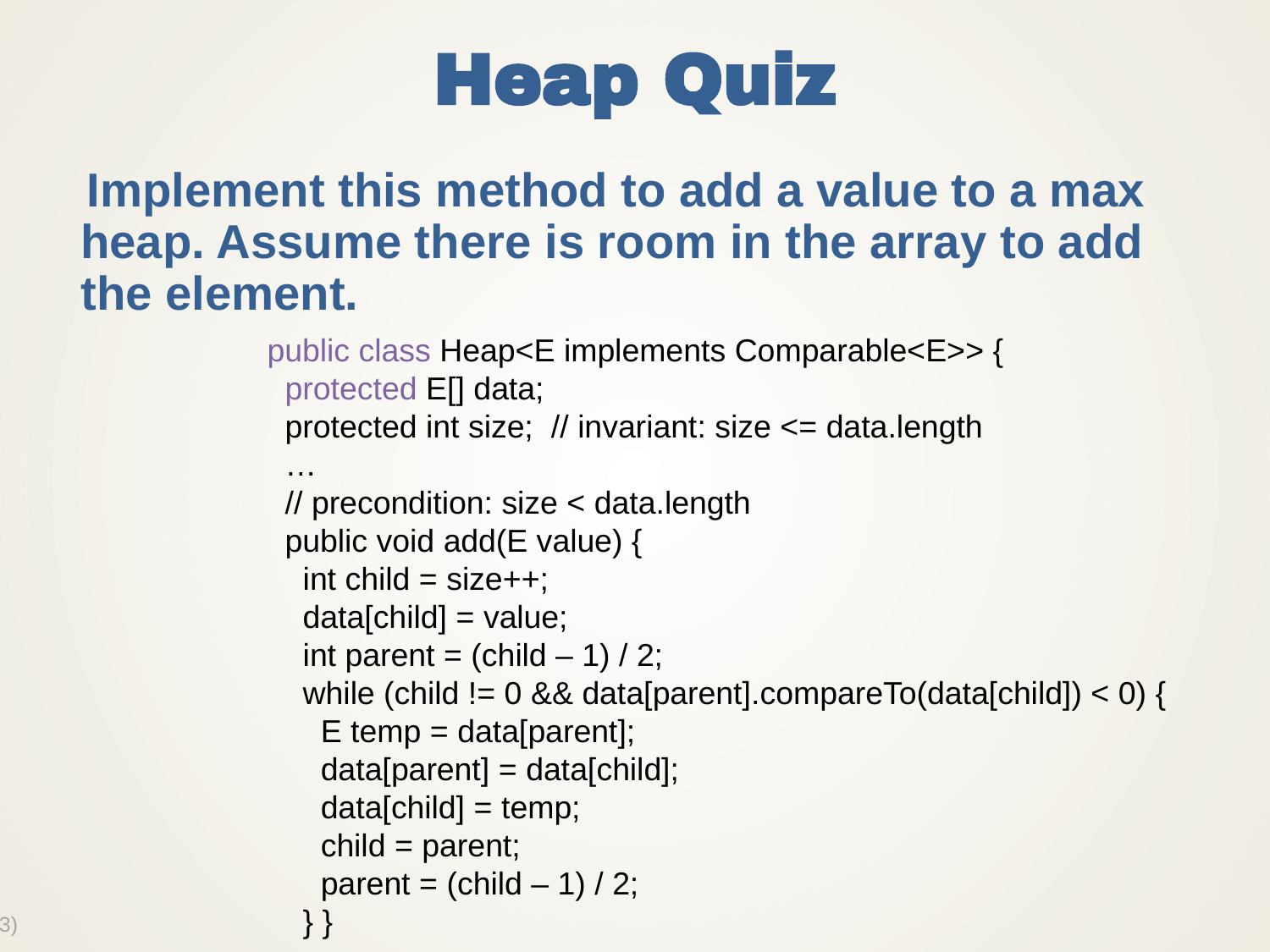

# Heap Quiz
Implement this method to add a value to a max heap. Assume there is room in the array to add the element.
public class Heap<E implements Comparable<E>> {
  protected E[] data;
  protected int size;  // invariant: size <= data.length
  …
  // precondition: size < data.length
  public void add(E value) {
    int child = size++;
    data[child] = value;
    int parent = (child – 1) / 2;
    while (child != 0 && data[parent].compareTo(data[child]) < 0) {
      E temp = data[parent];
      data[parent] = data[child];
      data[child] = temp;
      child = parent;
      parent = (child – 1) / 2;
    } }